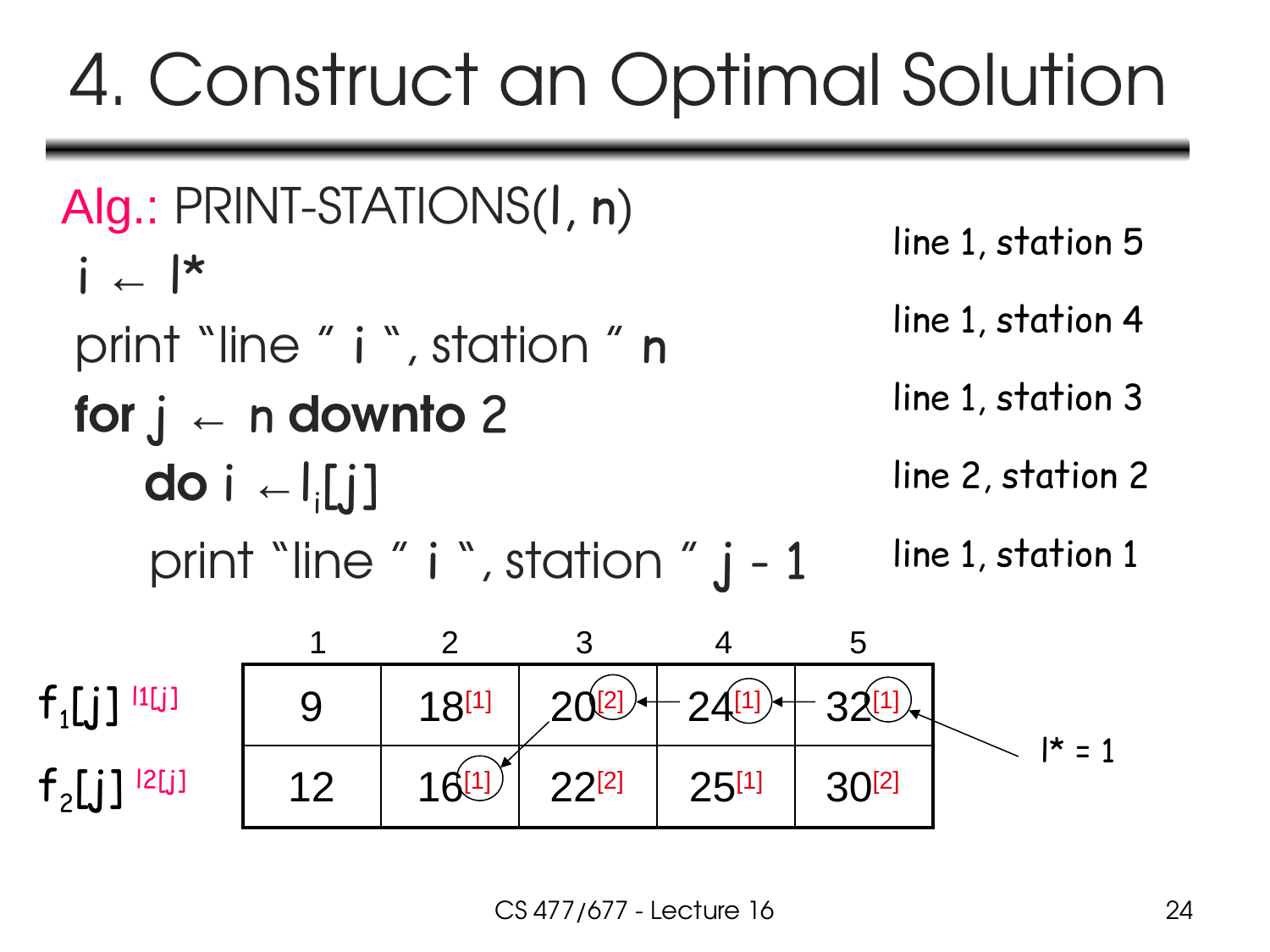

# 4. Construct an Optimal Solution
Alg.: PRINT-STATIONS(l, n)
 i ← l*
 print “line ” i “, station ” n
 for j ← n downto 2
      do i ←li[j]
 	 print “line ” i “, station ” j - 1
line 1, station 5
line 1, station 4
line 1, station 3
line 2, station 2
line 1, station 1
1
2
3
4
5
|  |  |  |  |  |
| --- | --- | --- | --- | --- |
|  |  |  |  |  |
f1[j] l1[j]
9
18[1]
20[2]
24[1]
32[1]

l* = 1
f2[j] l2[j]
12
16[1]
22[2]
25[1]
30[2]
CS 477/677 - Lecture 16
24